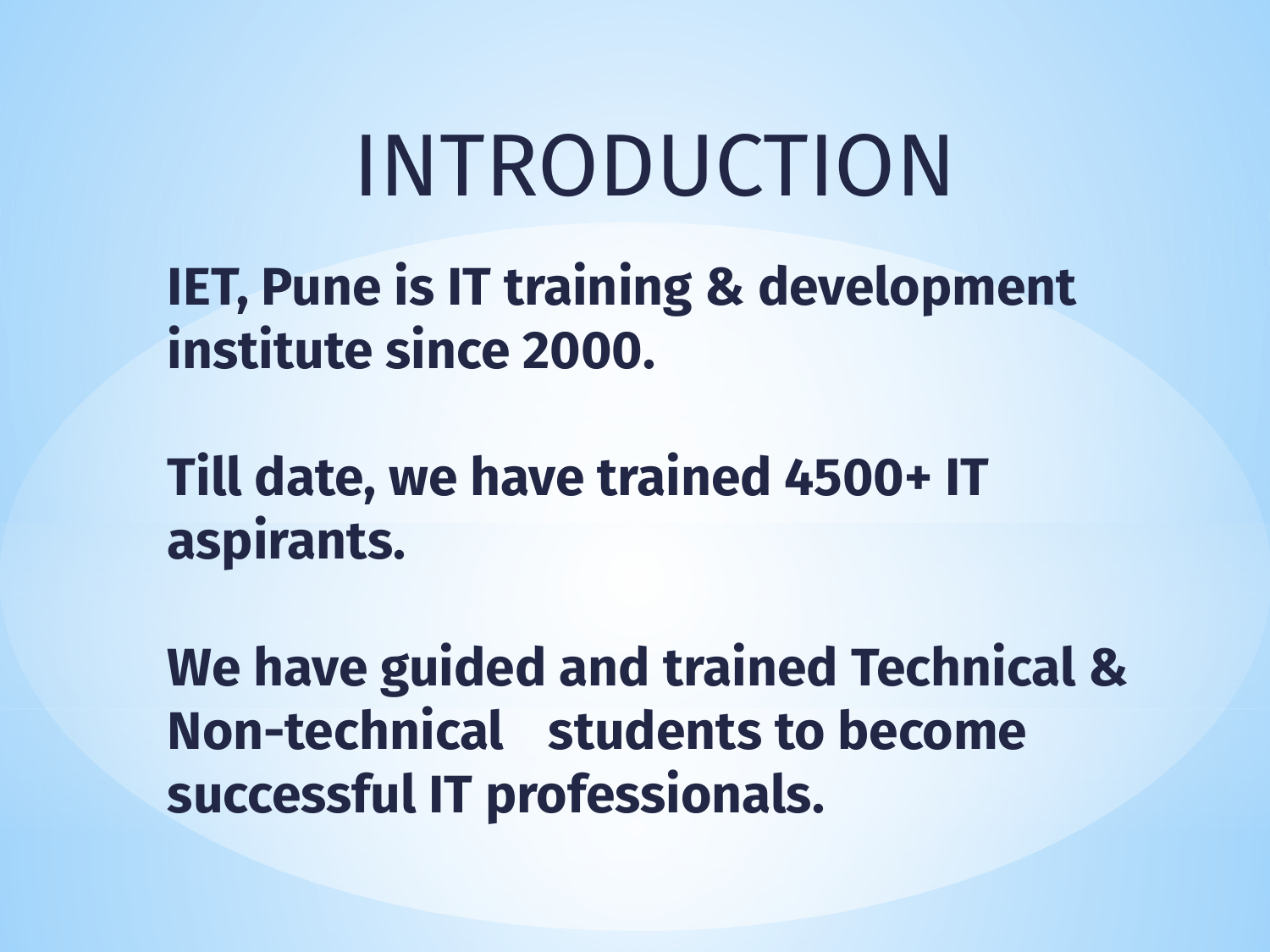

INTRODUCTION
# IET, Pune is IT training & development institute since 2000. Till date, we have trained 4500+ IT aspirants. We have guided and trained Technical & Non-technical 	students to become successful IT professionals.